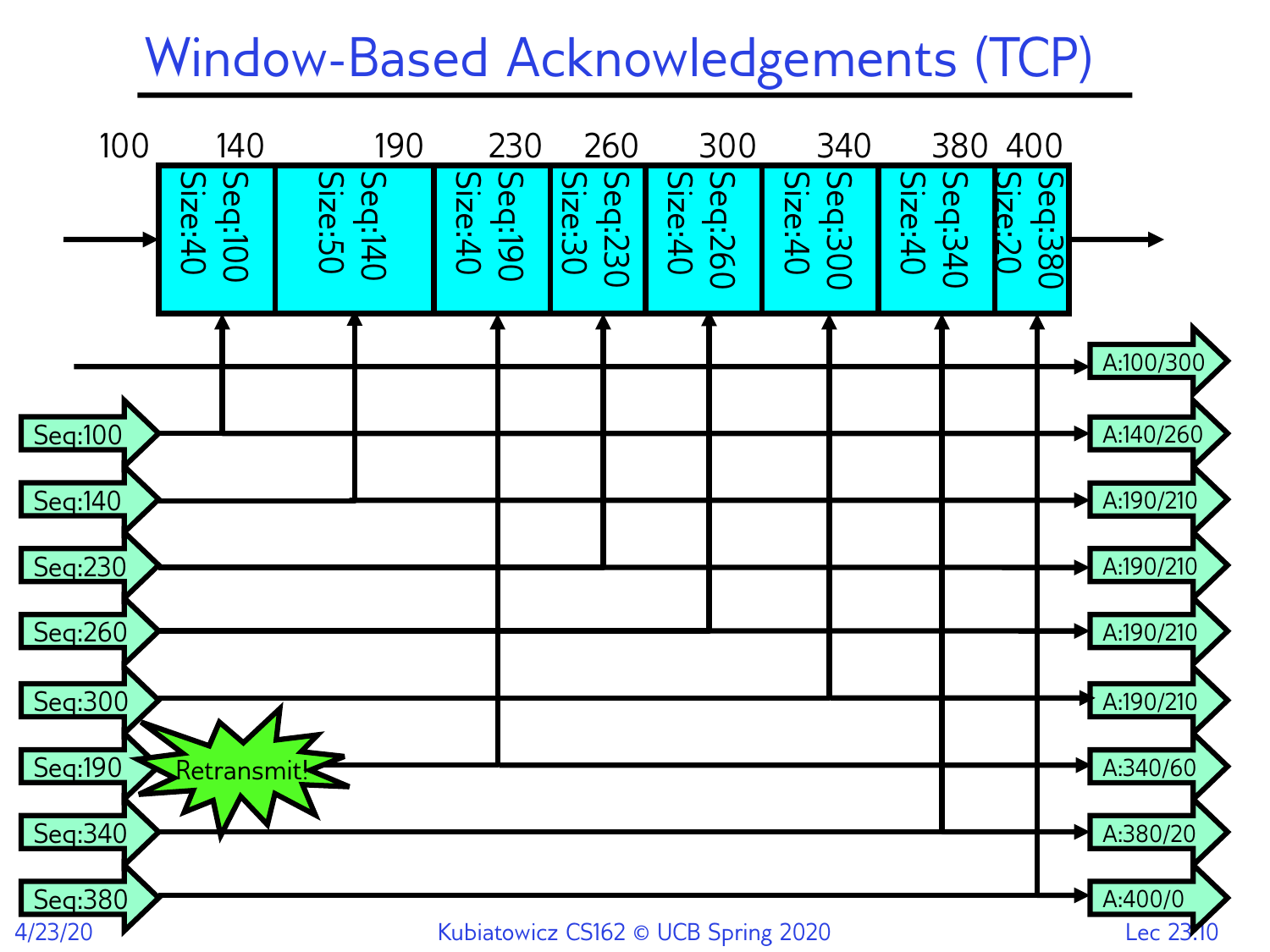

# Window-Based Acknowledgements (TCP)
100
140
Seq:100
Size:40
190
Seq:140
Size:50
230
260
Seq:230
Size:30
300
Seq:260
Size:40
340
Seq:300
Size:40
380
Seq:340
Size:40
400
Seq:380
Size:20

Seq:190
Size:40

A:100/300

Seq:100
A:140/260

Seq:140
A:190/210

Seq:230
A:190/210

Seq:260
A:190/210

Seq:300
A:190/210

Retransmit!
Seq:190
A:340/60

Seq:340
A:380/20

Seq:380
A:400/0